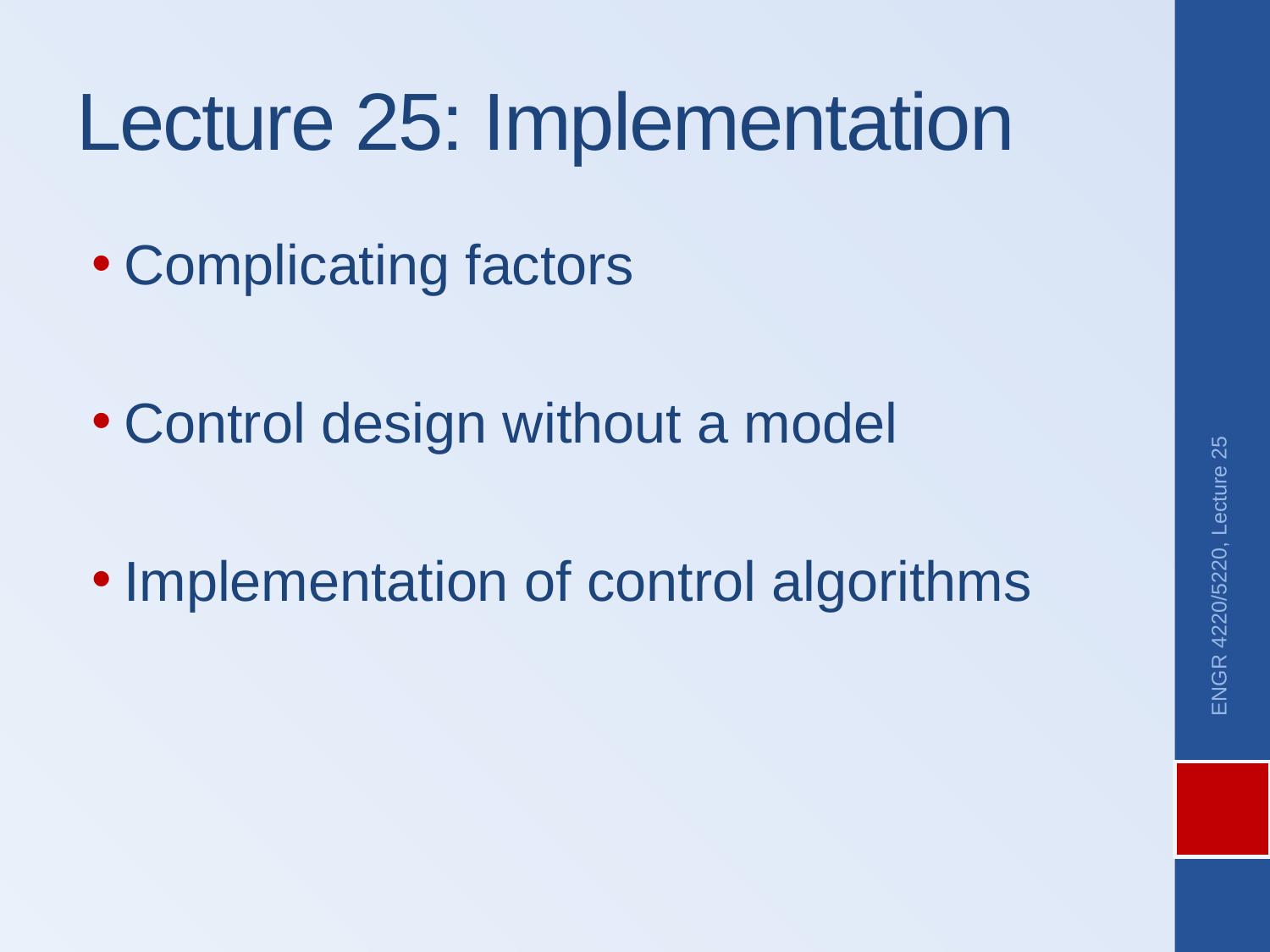

# Lecture 25: Implementation
Complicating factors

Control design without a model

Implementation of control algorithms

ENGR 4220/5220, Lecture 25